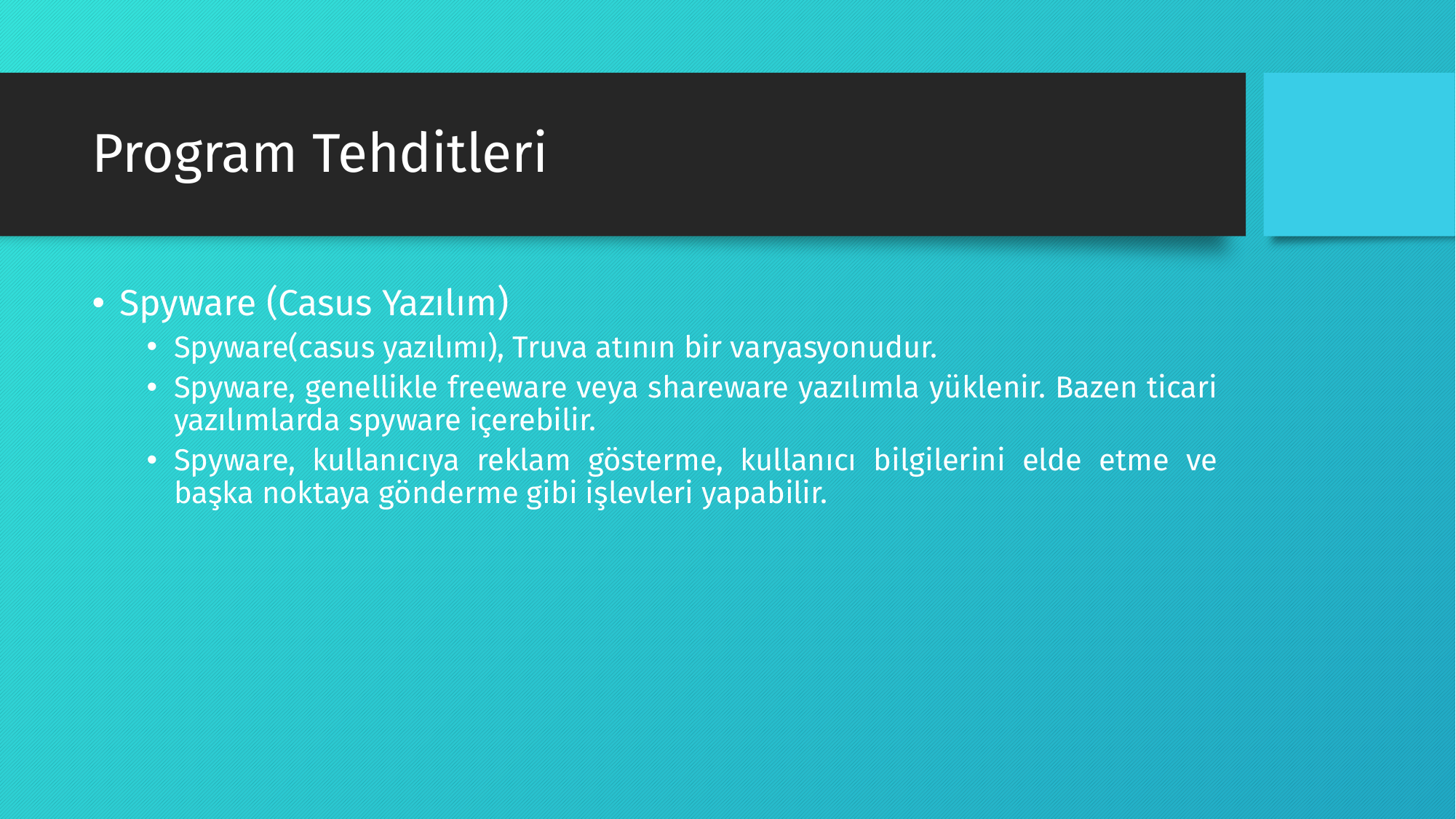

# Program Tehditleri
Spyware (Casus Yazılım)
Spyware(casus yazılımı), Truva atının bir varyasyonudur.
Spyware, genellikle freeware veya shareware yazılımla yüklenir. Bazen ticari yazılımlarda spyware içerebilir.
Spyware, kullanıcıya reklam gösterme, kullanıcı bilgilerini elde etme ve başka noktaya gönderme gibi işlevleri yapabilir.